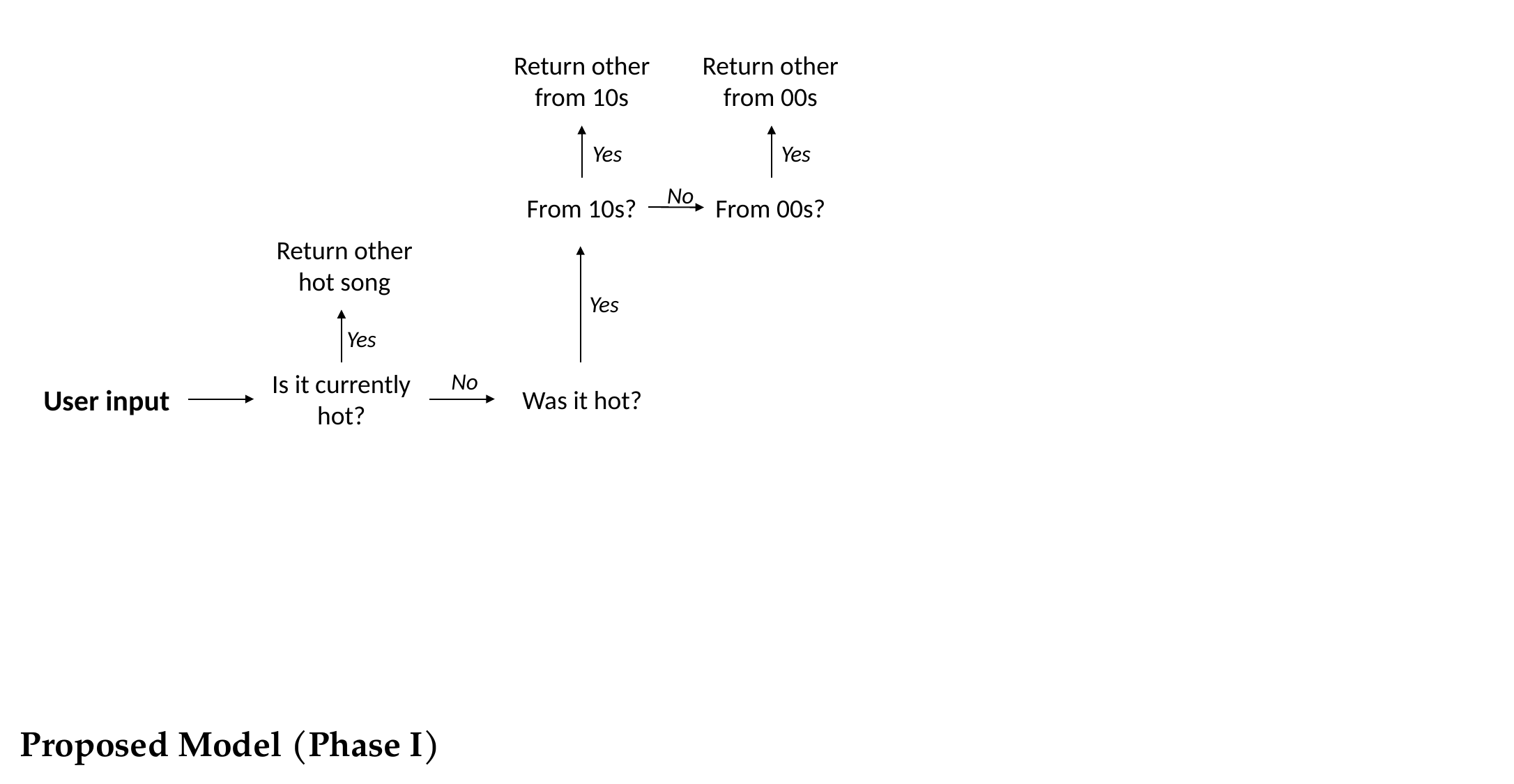

Return other from 10s
Return other from 00s
Yes
Yes
No
From 10s?
From 00s?
Return other hot song
Yes
Yes
No
Is it currently hot?
User input
Was it hot?
Proposed Model (Phase I)